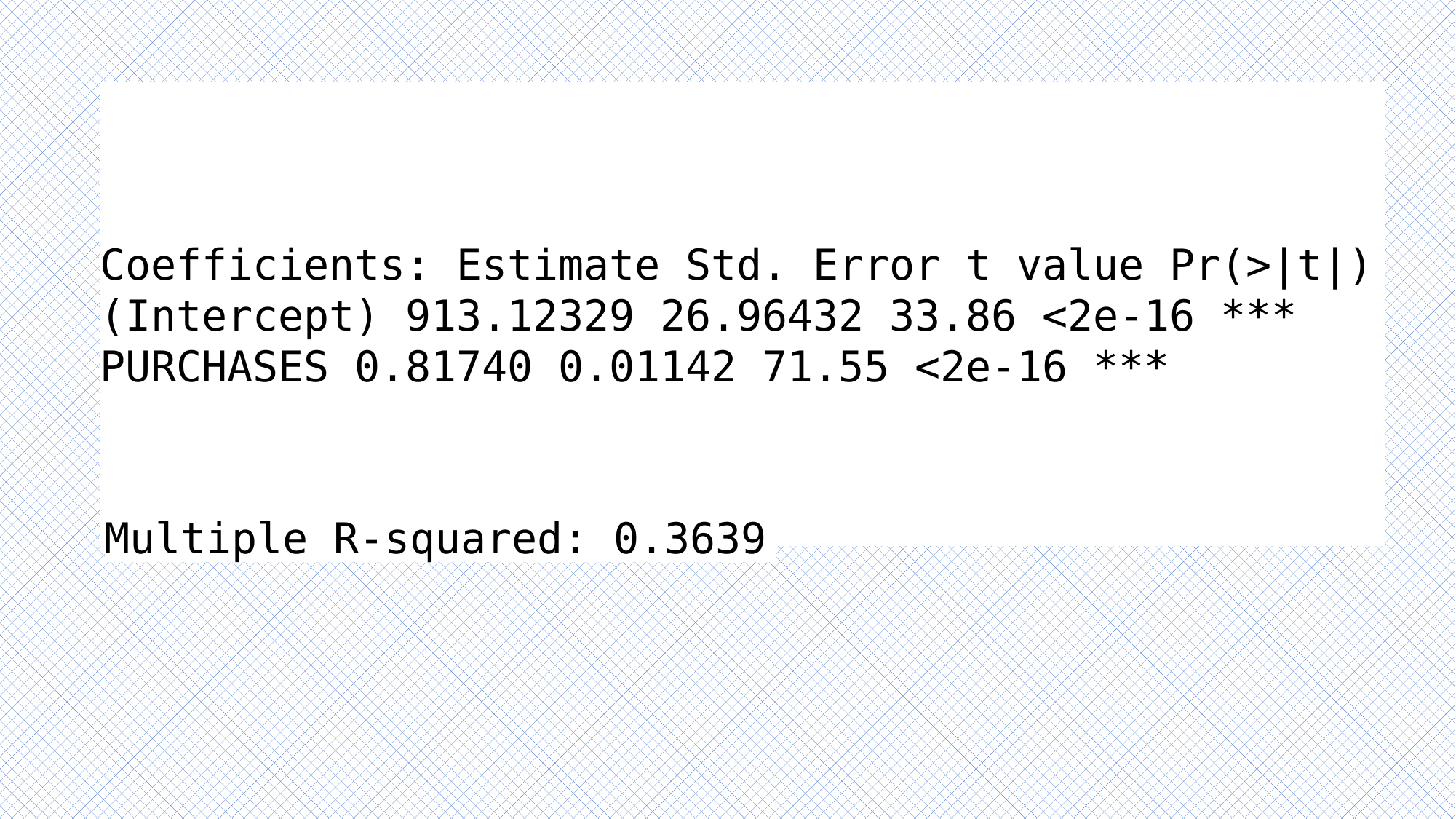

# Standard PurchasesResult
Coefficients: Estimate Std. Error t value Pr(>|t|) (Intercept) 913.12329 26.96432 33.86 <2e-16 *** PURCHASES 0.81740 0.01142 71.55 <2e-16 ***
Multiple R-squared: 0.3639